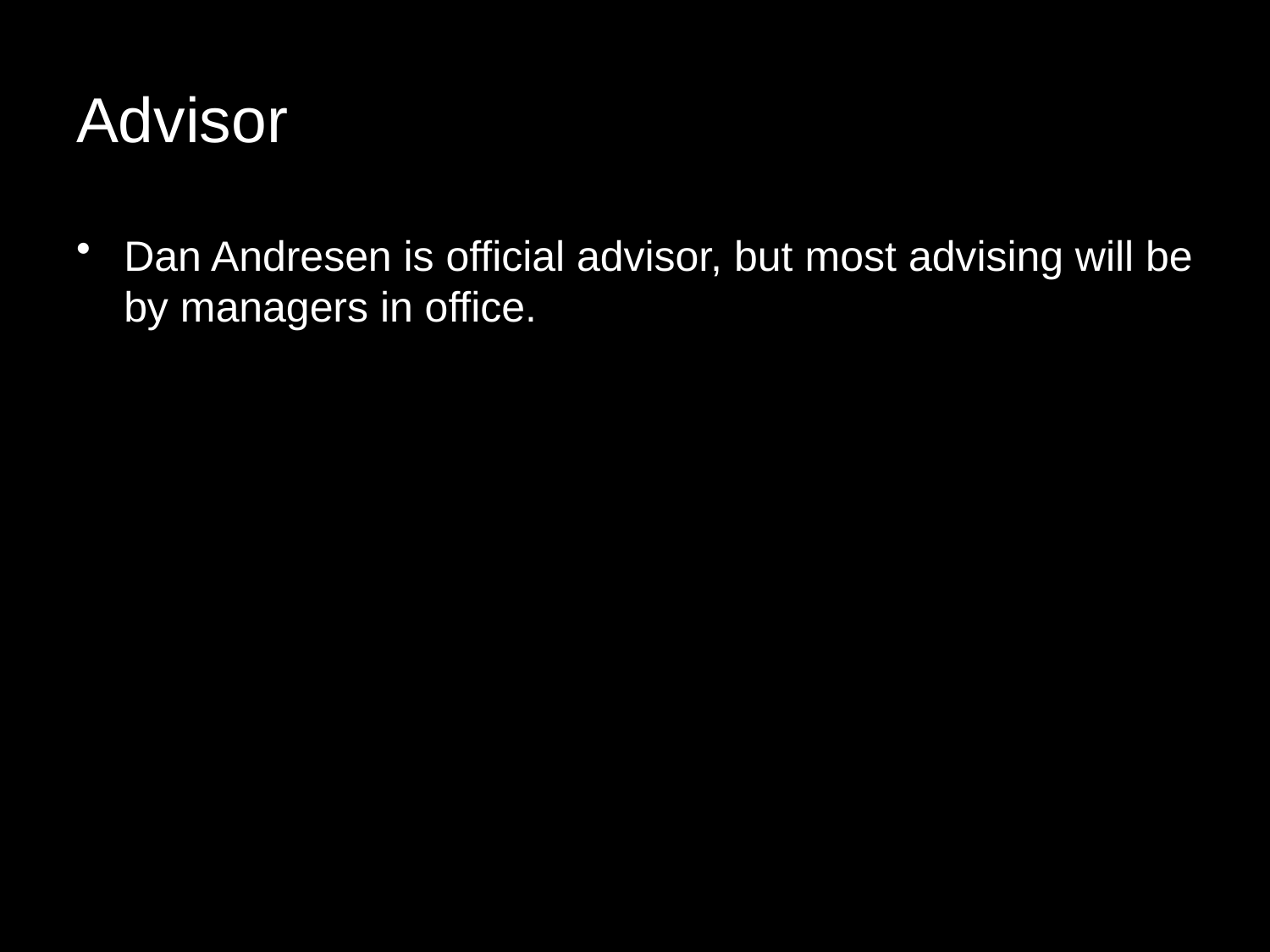

# Advisor
Dan Andresen is official advisor, but most advising will be by managers in office.